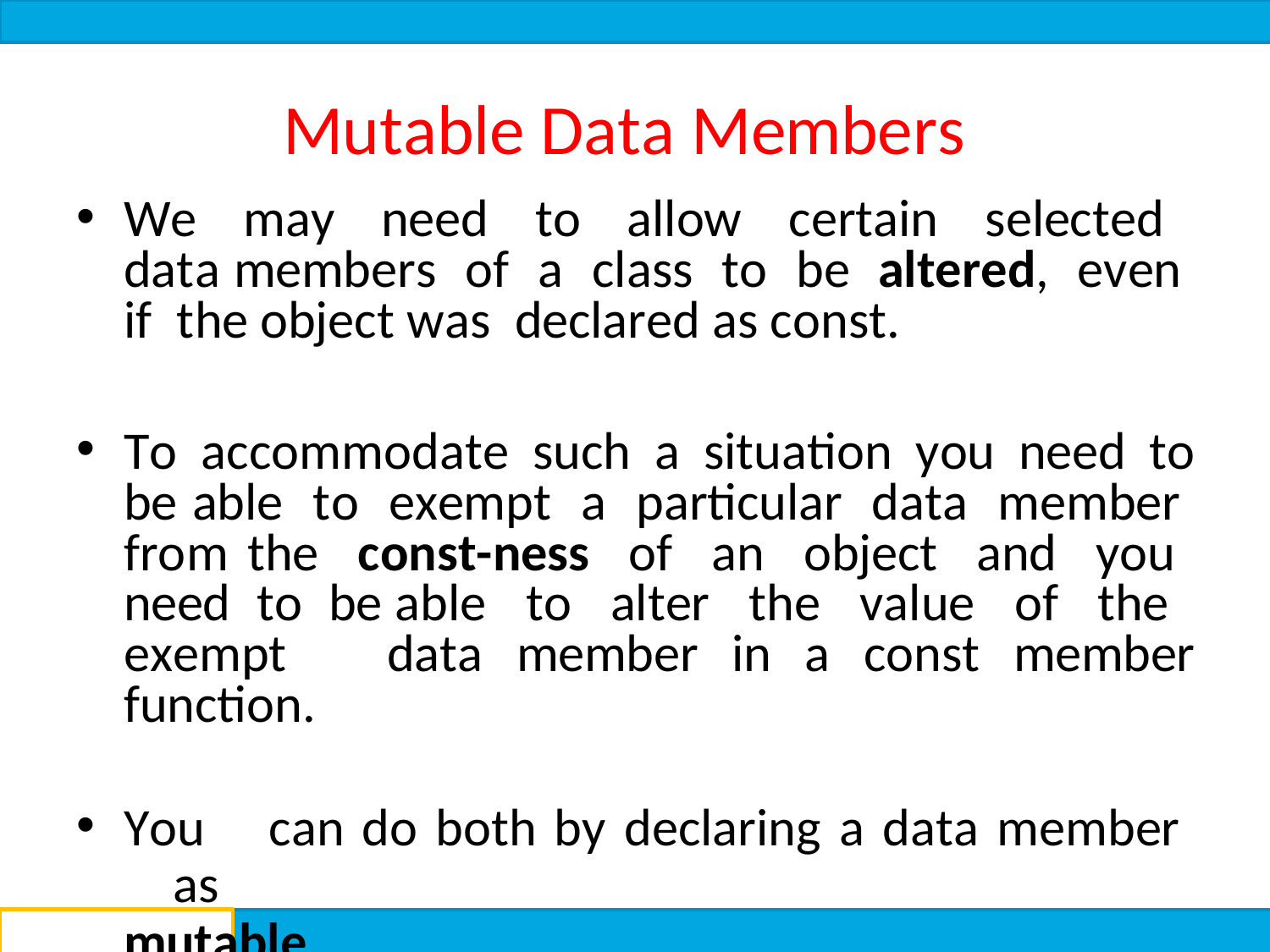

# Mutable Data Members
We   may   need   to   allow   certain   selected   data members  of  a  class  to  be  altered,  even  if  the object was  declared as const.

To accommodate such a situation you need to be able  to  exempt  a  particular  data  member  from the  const-ness  of  an  object  and  you  need  to  be able   to   alter   the   value   of   the   exempt   data member in a const member function.

You	can	do	both by	declaring	a	data member	as
mutable